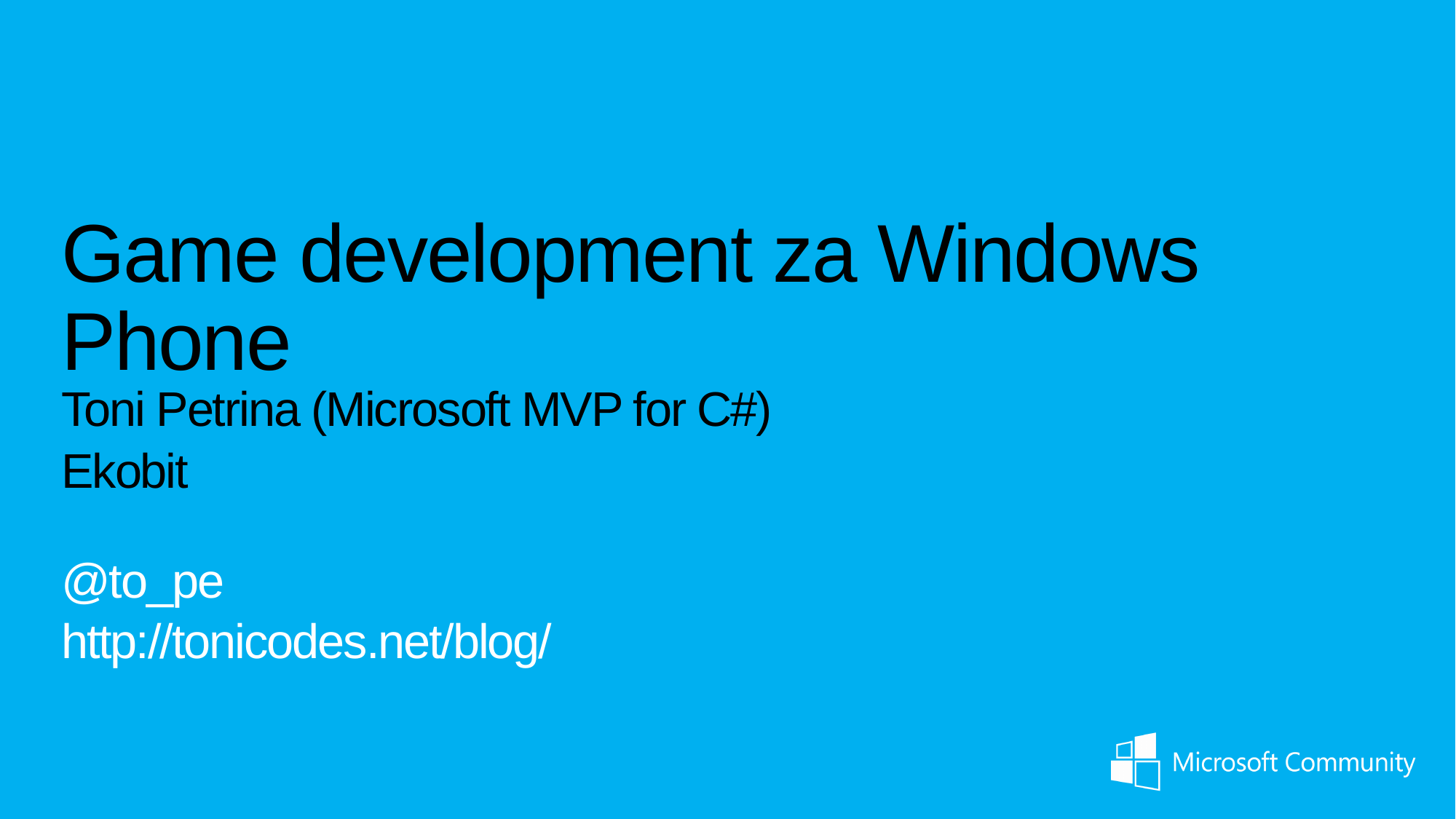

Game development za Windows Phone

Toni Petrina (Microsoft MVP for C#)
Ekobit
@to_pe
http://tonicodes.net/blog/